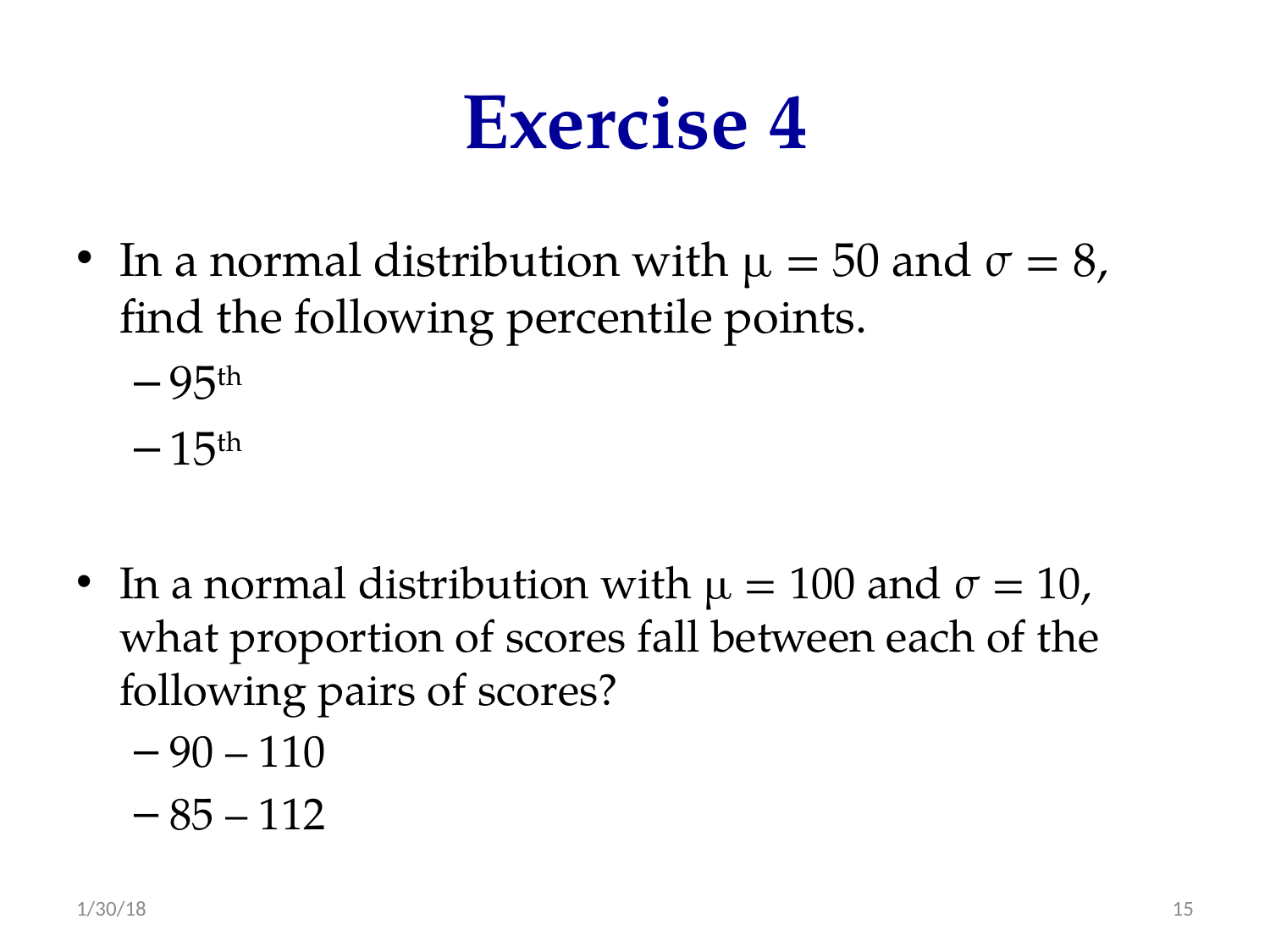

# Exercise 4
In a normal distribution with µ = 50 and σ = 8, find the following percentile points.
95th
15th

In a normal distribution with µ = 100 and σ = 10, what proportion of scores fall between each of the following pairs of scores?
90 – 110
85 – 112

1/30/18
15